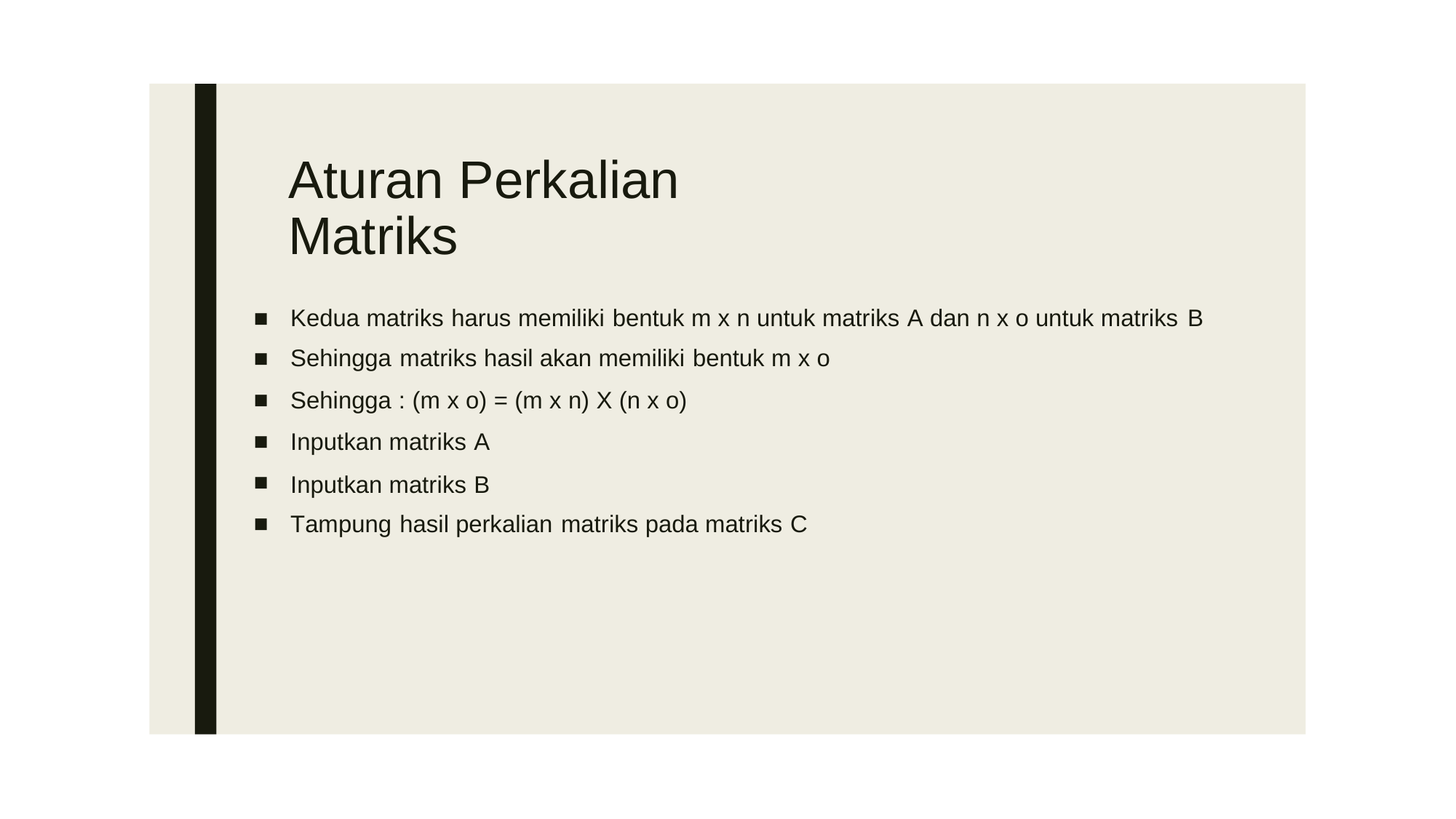

Aturan Perkalian Matriks
■
■
■
■
■
■
Kedua matriks harus memiliki bentuk m x n untuk matriks A dan n x o untuk matriks B
Sehingga matriks hasil akan memiliki bentuk m x o
Sehingga : (m x o) = (m x n) X (n x o)
Inputkan matriks A
Inputkan matriks B
Tampung hasil perkalian matriks pada matriks C